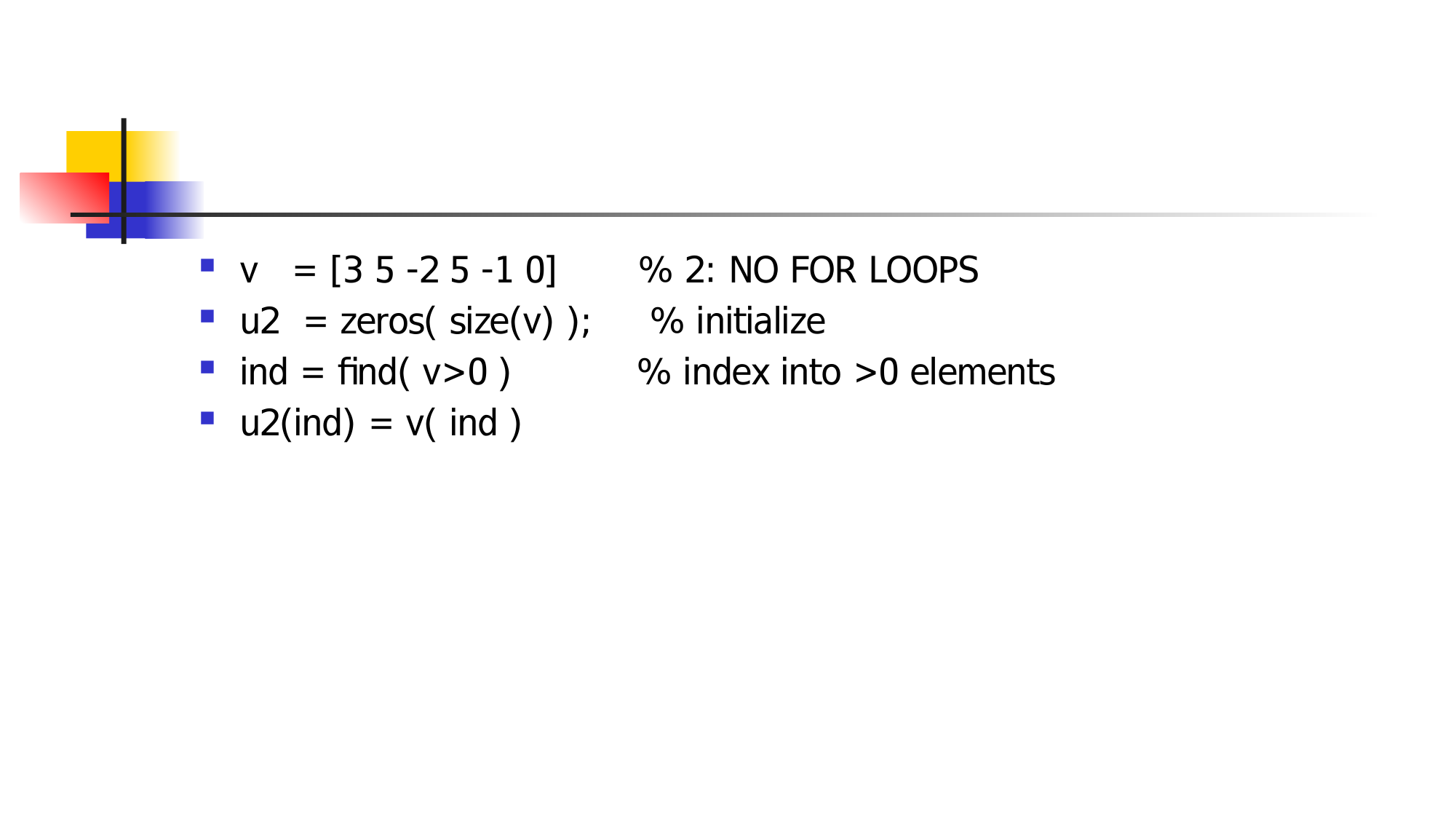

#
v   = [3 5 -2 5 -1 0]       % 2: NO FOR LOOPS
u2  = zeros( size(v) );     % initialize
ind = find( v>0 )           % index into >0 elements
u2(ind) = v( ind )